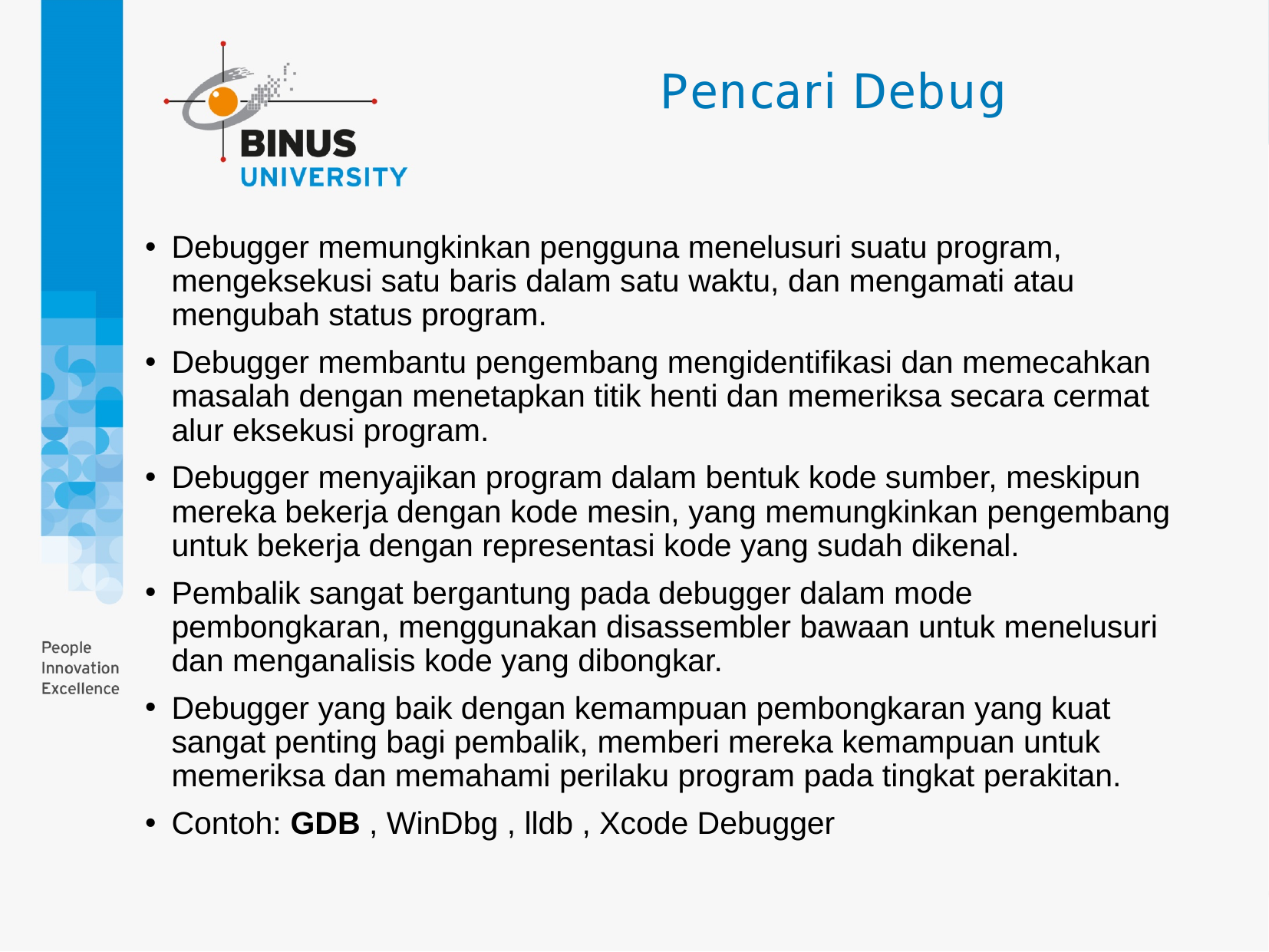

Pencari Debug
Debugger memungkinkan pengguna menelusuri suatu program, mengeksekusi satu baris dalam satu waktu, dan mengamati atau mengubah status program.
Debugger membantu pengembang mengidentifikasi dan memecahkan masalah dengan menetapkan titik henti dan memeriksa secara cermat alur eksekusi program.
Debugger menyajikan program dalam bentuk kode sumber, meskipun mereka bekerja dengan kode mesin, yang memungkinkan pengembang untuk bekerja dengan representasi kode yang sudah dikenal.
Pembalik sangat bergantung pada debugger dalam mode pembongkaran, menggunakan disassembler bawaan untuk menelusuri dan menganalisis kode yang dibongkar.
Debugger yang baik dengan kemampuan pembongkaran yang kuat sangat penting bagi pembalik, memberi mereka kemampuan untuk memeriksa dan memahami perilaku program pada tingkat perakitan.
Contoh: GDB , WinDbg , lldb , Xcode Debugger